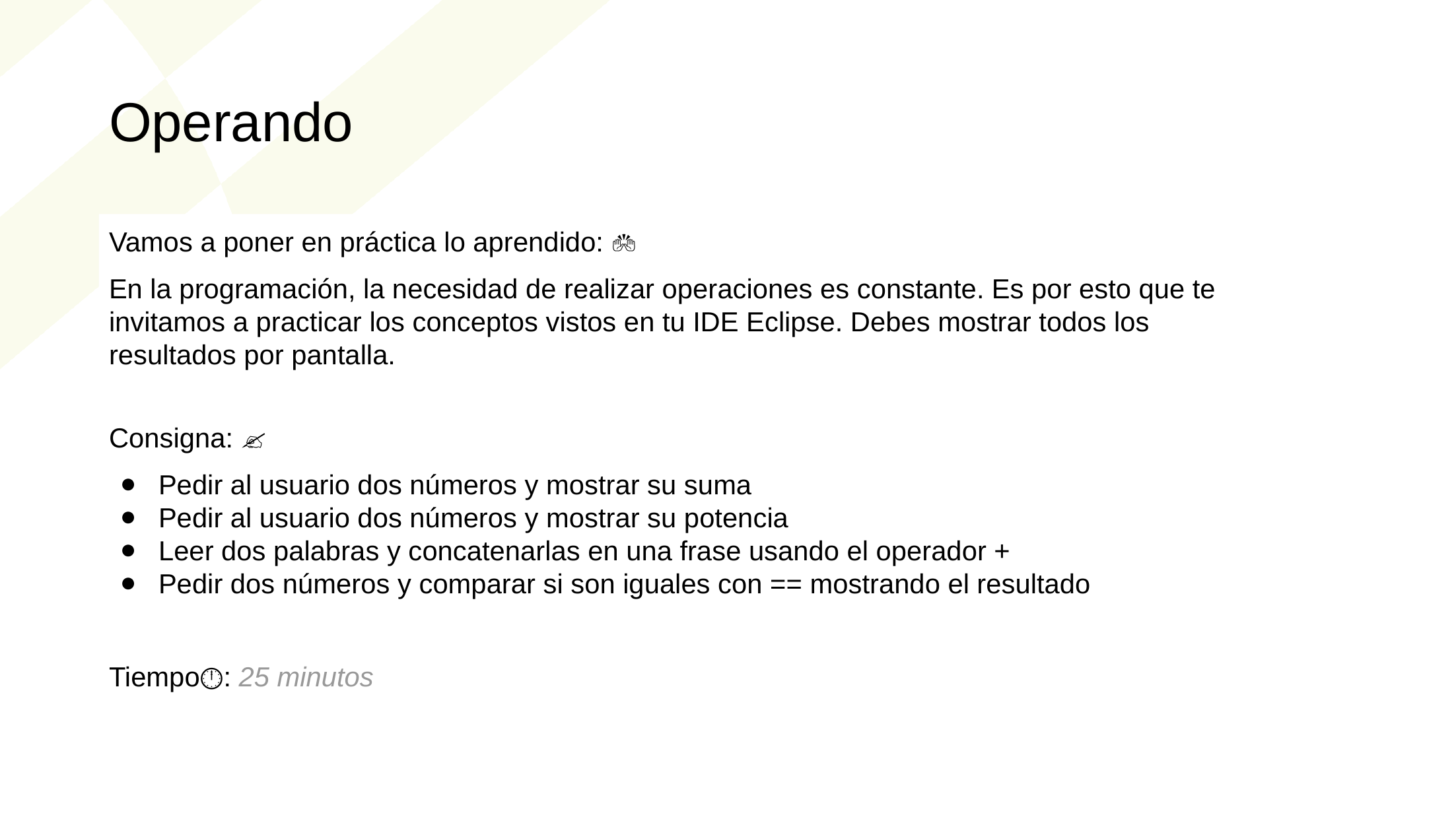

Operando
Vamos a poner en práctica lo aprendido: 🙌
En la programación, la necesidad de realizar operaciones es constante. Es por esto que te invitamos a practicar los conceptos vistos en tu IDE Eclipse. Debes mostrar todos los resultados por pantalla.
Consigna: ✍️
Pedir al usuario dos números y mostrar su suma
Pedir al usuario dos números y mostrar su potencia
Leer dos palabras y concatenarlas en una frase usando el operador +
Pedir dos números y comparar si son iguales con == mostrando el resultado

Tiempo🕛: 25 minutos